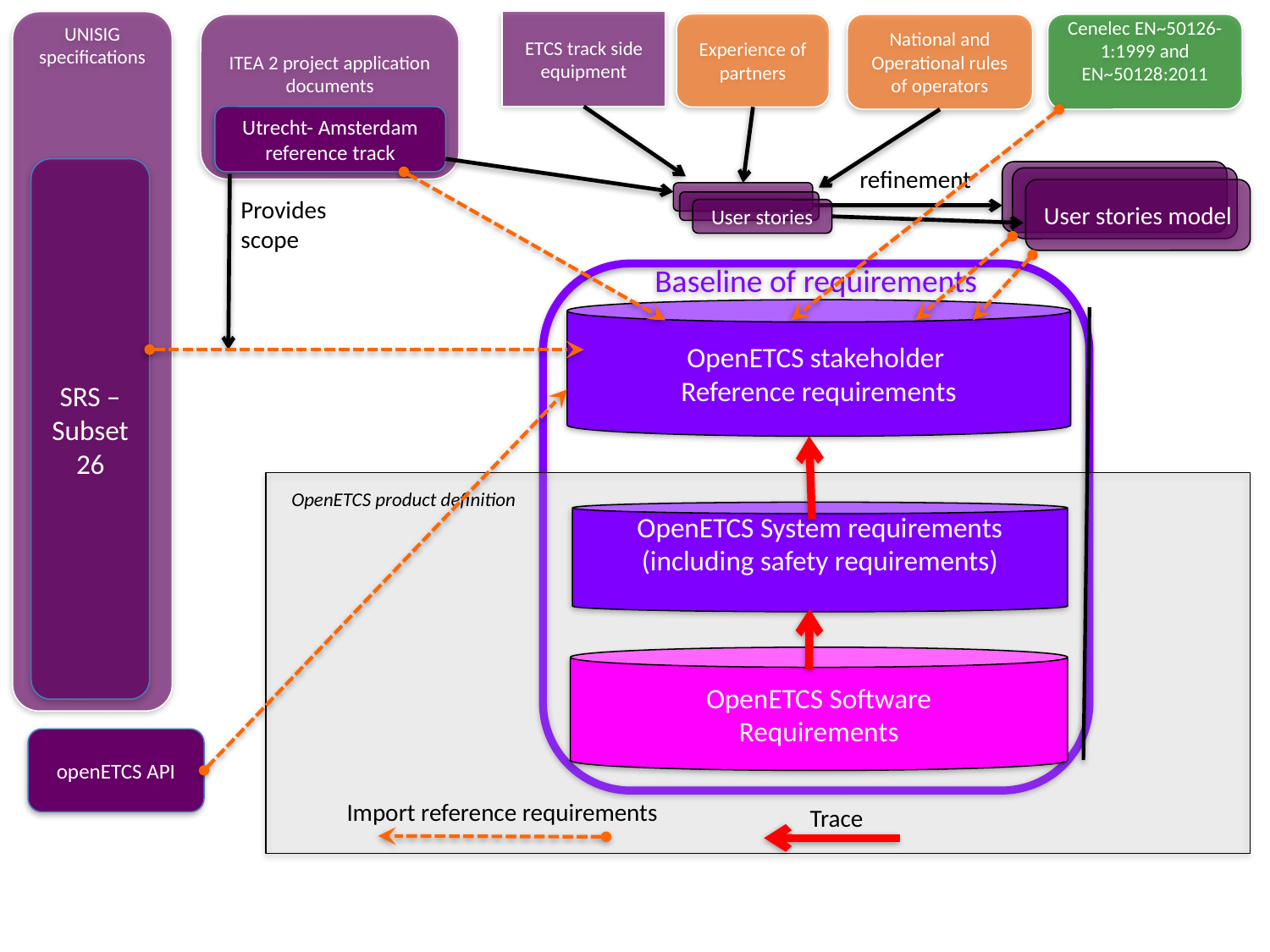

Experience of partners
ETCS track side equipment
UNISIG specifications

ITEA 2 project application documents

National and Operational rules of operators
Cenelec EN~50126-1:1999 and EN~50128:2011

Utrecht- Amsterdam reference track
refinement
SRS – Subset 26

User stories model

User stories
Provides scope
OpenETCS stakeholder
Reference requirements

OpenETCS product definition
OpenETCS System requirements
(including safety requirements)

OpenETCS Software
Requirements

openETCS API
Import reference requirements
Trace
Baseline of requirements